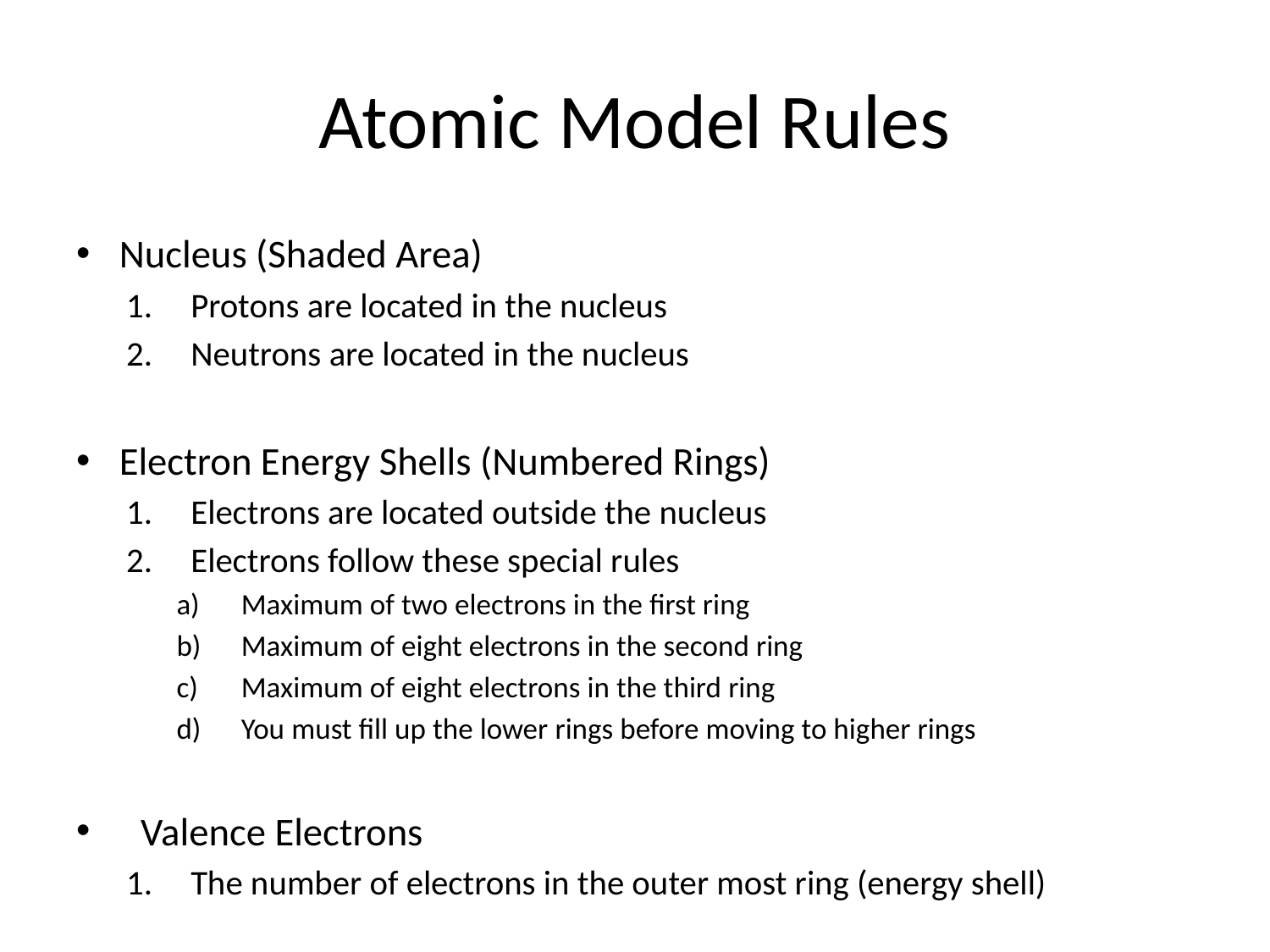

# Atomic Model Rules
Nucleus (Shaded Area)
Protons are located in the nucleus
Neutrons are located in the nucleus

Electron Energy Shells (Numbered Rings)
Electrons are located outside the nucleus
Electrons follow these special rules
Maximum of two electrons in the first ring
Maximum of eight electrons in the second ring
Maximum of eight electrons in the third ring
You must fill up the lower rings before moving to higher rings

Valence Electrons
The number of electrons in the outer most ring (energy shell)